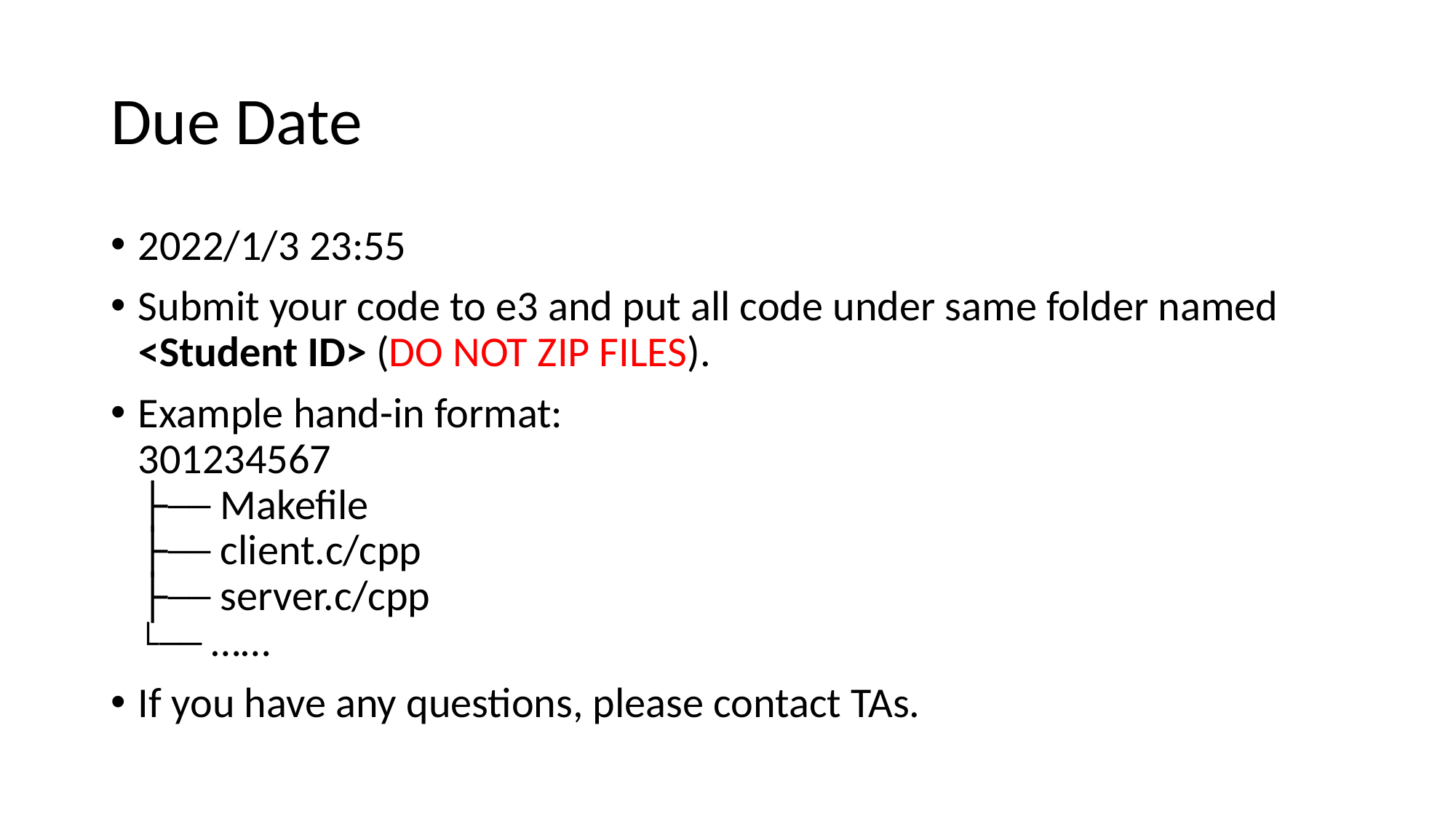

# Due Date
2022/1/3 23:55
Submit your code to e3 and put all code under same folder named 
<Student ID> (DO NOT ZIP FILES).
Example hand-in format:
301234567
├── Makefile
├── client.c/cpp
├── server.c/cpp
└── ……
If you have any questions, please contact TAs.